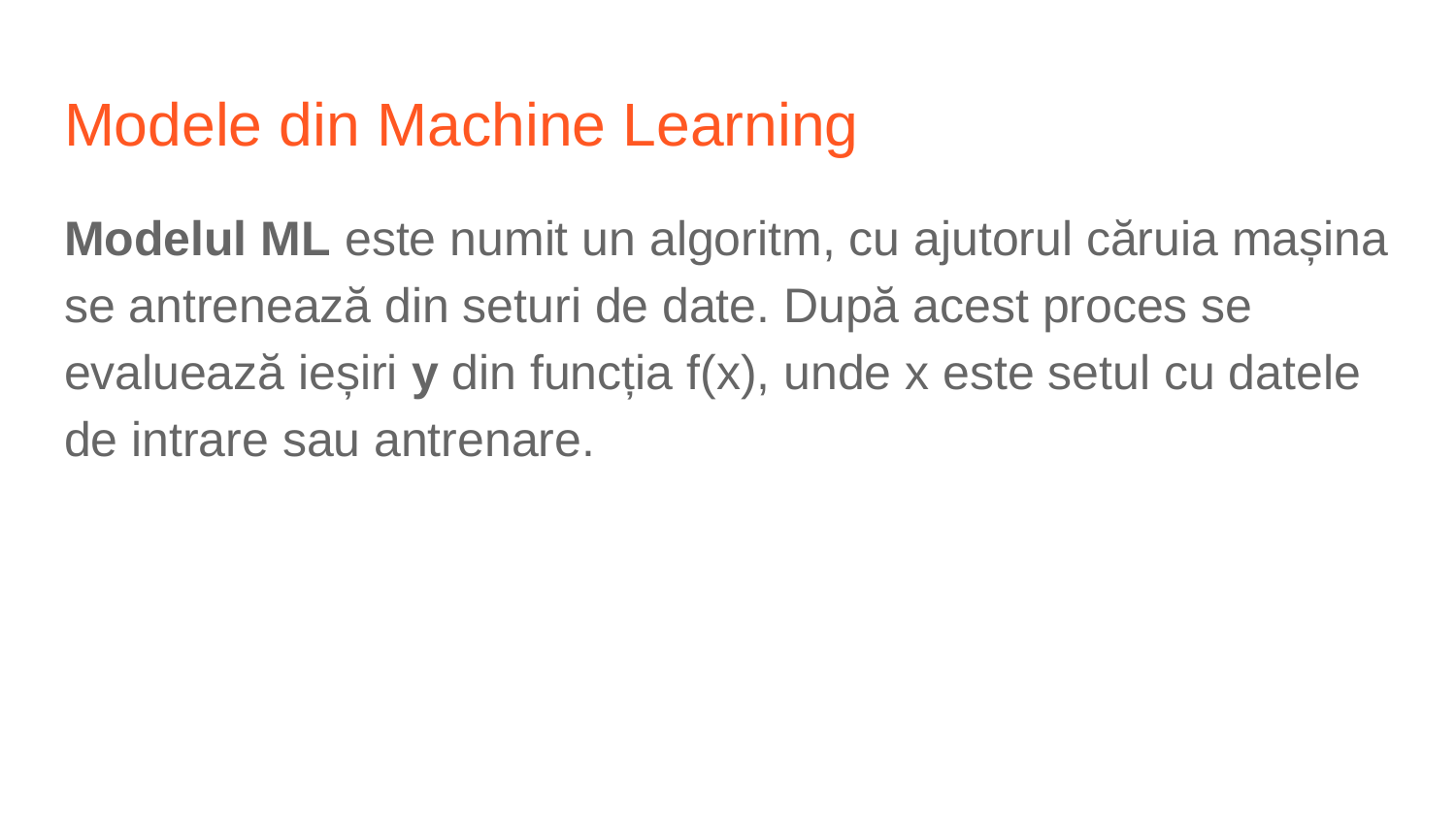

# Modele din Machine Learning
Modelul ML este numit un algoritm, cu ajutorul căruia mașina se antrenează din seturi de date. După acest proces se evaluează ieșiri y din funcția f(x), unde x este setul cu datele de intrare sau antrenare.